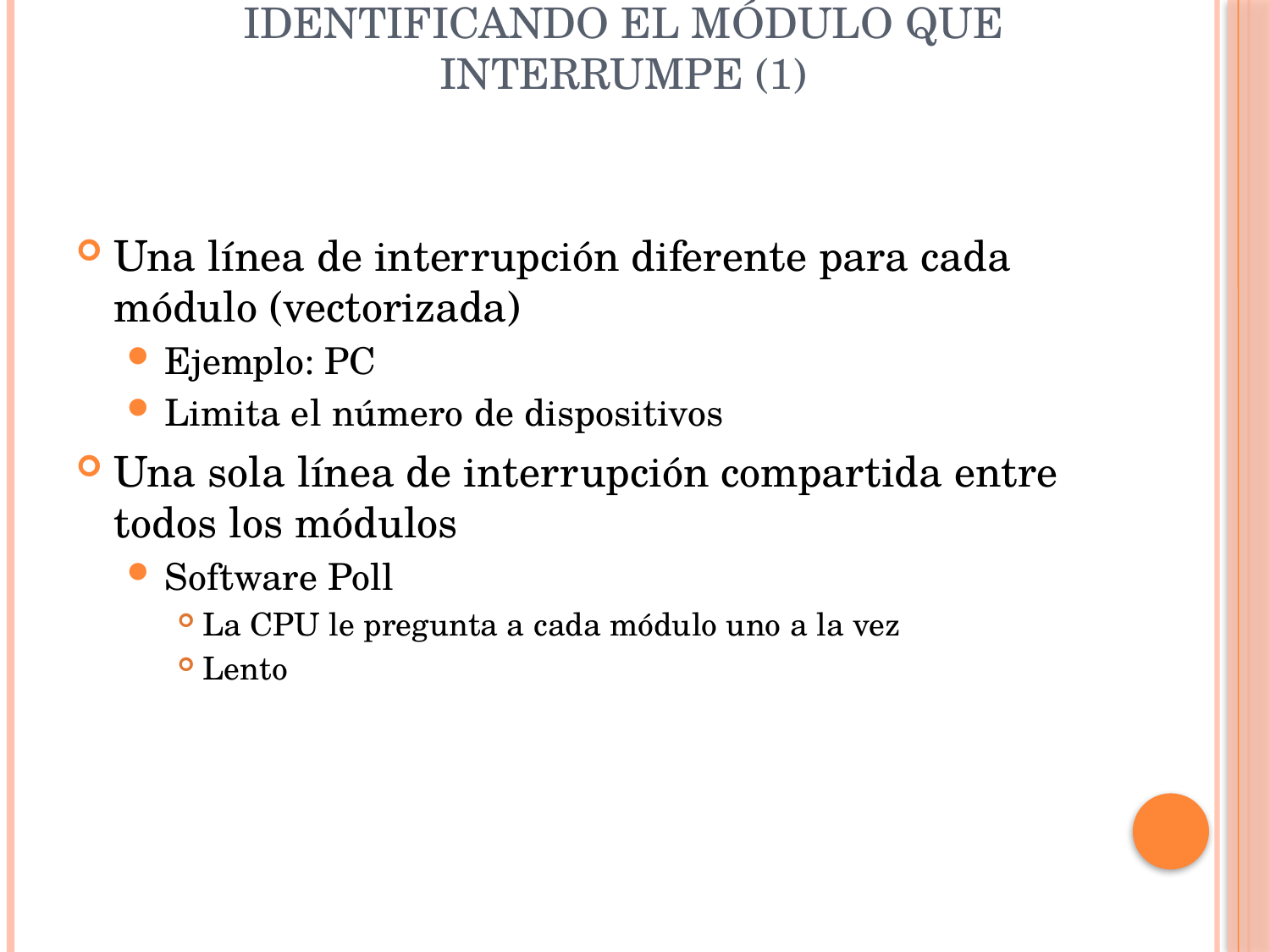

# Identificando el Módulo que Interrumpe (1)
Una línea de interrupción diferente para cada  módulo (vectorizada)
Ejemplo: PC
Limita el número de dispositivos
Una sola línea de interrupción compartida entre todos los módulos
Software Poll
La CPU le pregunta a cada módulo uno a la vez
Lento